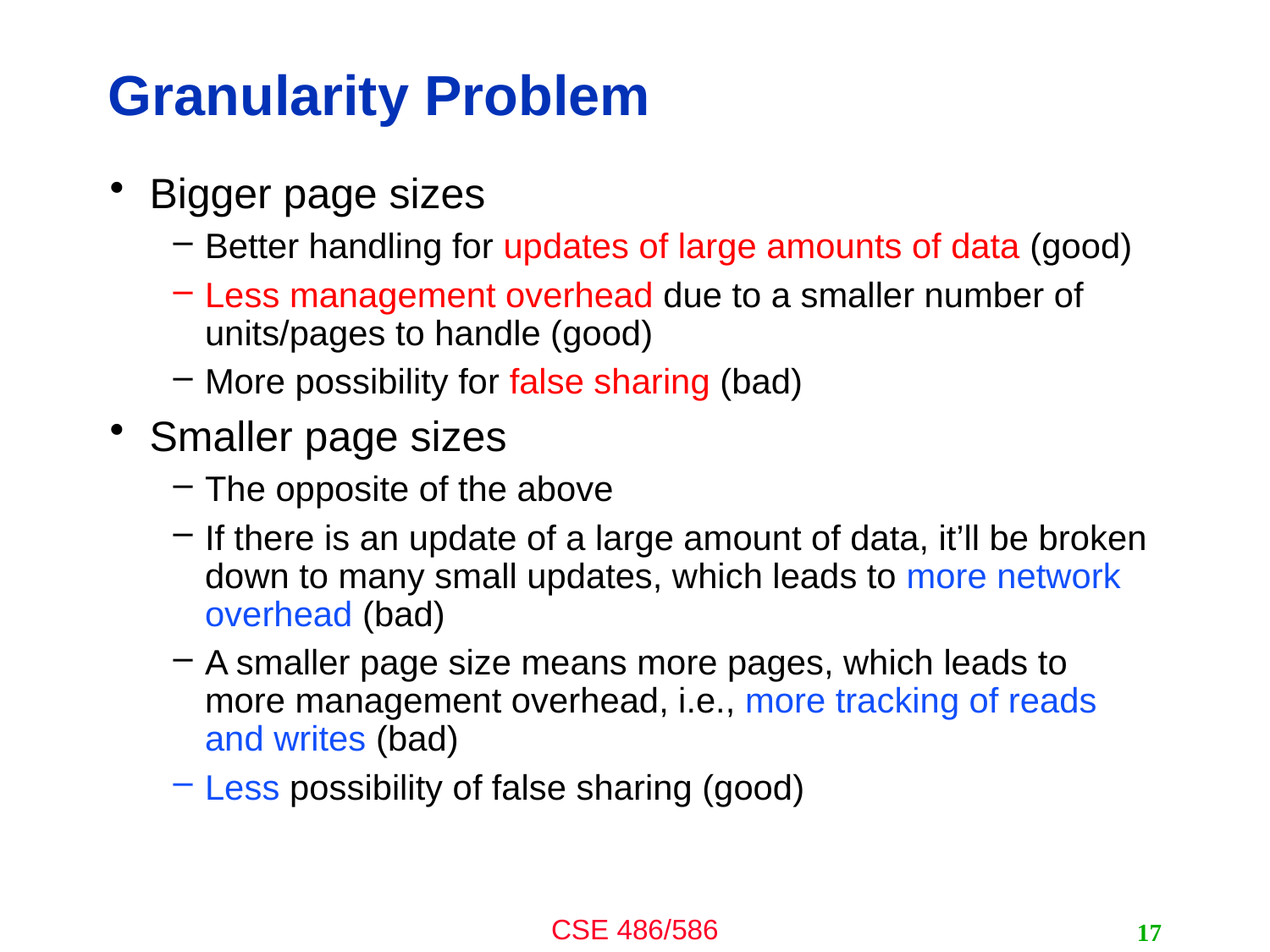

# Granularity Problem
Bigger page sizes
Better handling for updates of large amounts of data (good)
Less management overhead due to a smaller number of units/pages to handle (good)
More possibility for false sharing (bad)
Smaller page sizes
The opposite of the above
If there is an update of a large amount of data, it’ll be broken down to many small updates, which leads to more network overhead (bad)
A smaller page size means more pages, which leads to more management overhead, i.e., more tracking of reads and writes (bad)
Less possibility of false sharing (good)

17